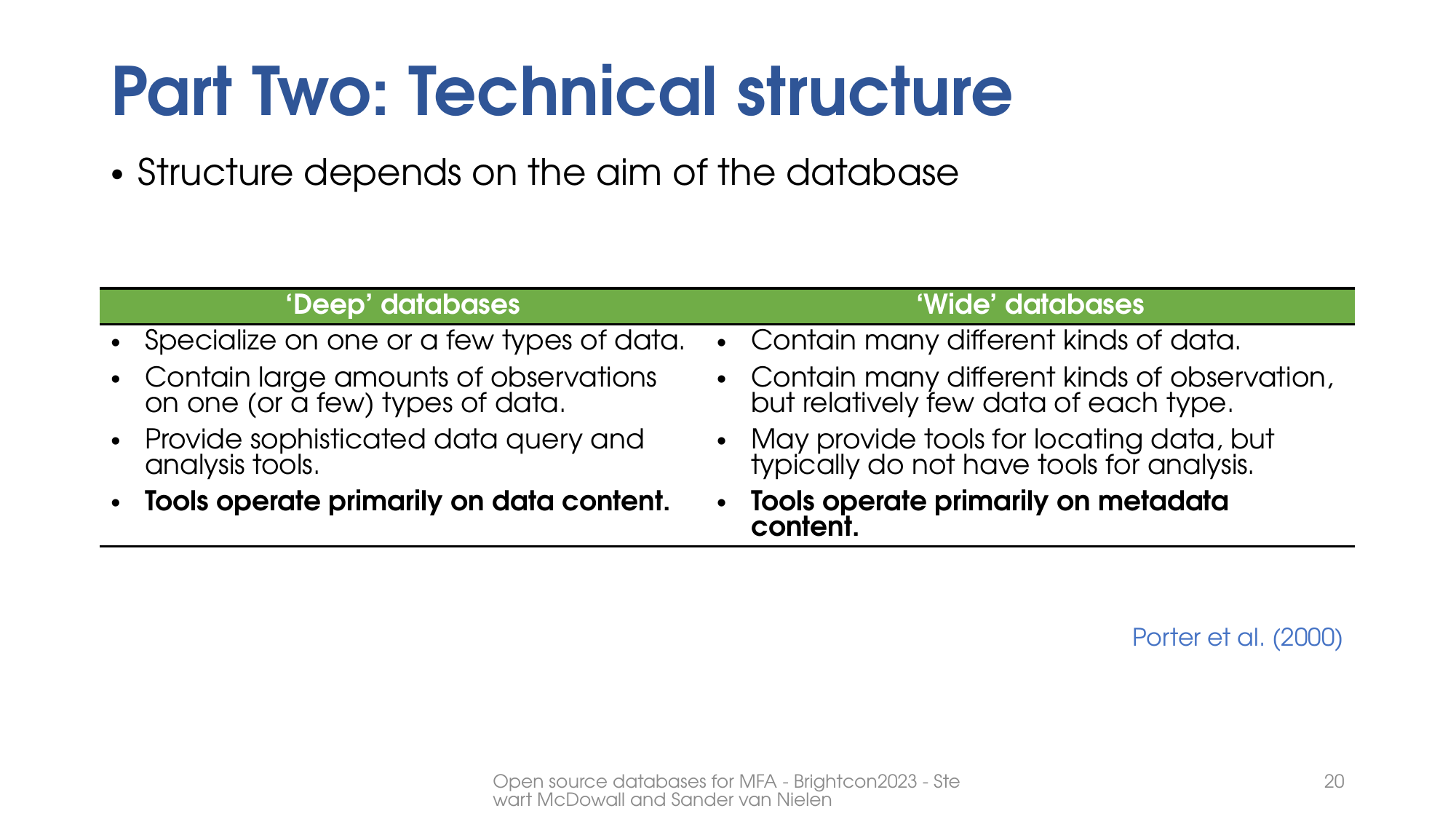

# Part Two: Technical structure
Structure depends on the aim of the database
| ‘Deep’ databases | ‘Wide’ databases |
| --- | --- |
| Specialize on one or a few types of data. | Contain many different kinds of data. |
| Contain large amounts of observations on one (or a few) types of data. | Contain many different kinds of observation, but relatively few data of each type. |
| Provide sophisticated data query and analysis tools. | May provide tools for locating data, but typically do not have tools for analysis. |
| Tools operate primarily on data content. | Tools operate primarily on metadata content. |
Porter et al. (2000)
Open source databases for MFA​ - Brightcon2023 - Stewart McDowall and Sander van Nielen
20